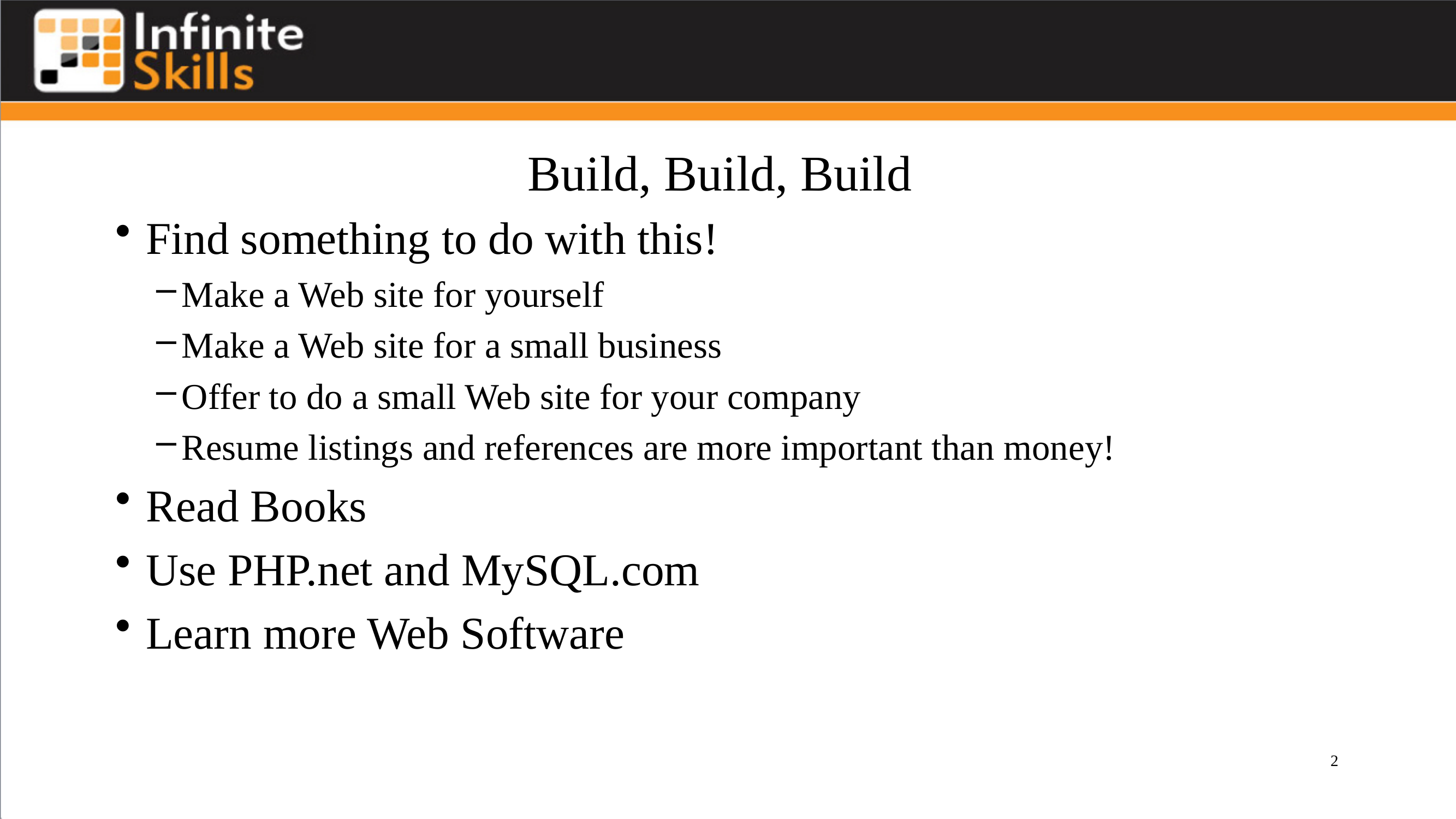

# Build, Build, Build
Find something to do with this!
Make a Web site for yourself
Make a Web site for a small business
Offer to do a small Web site for your company
Resume listings and references are more important than money!
Read Books
Use PHP.net and MySQL.com
Learn more Web Software
2